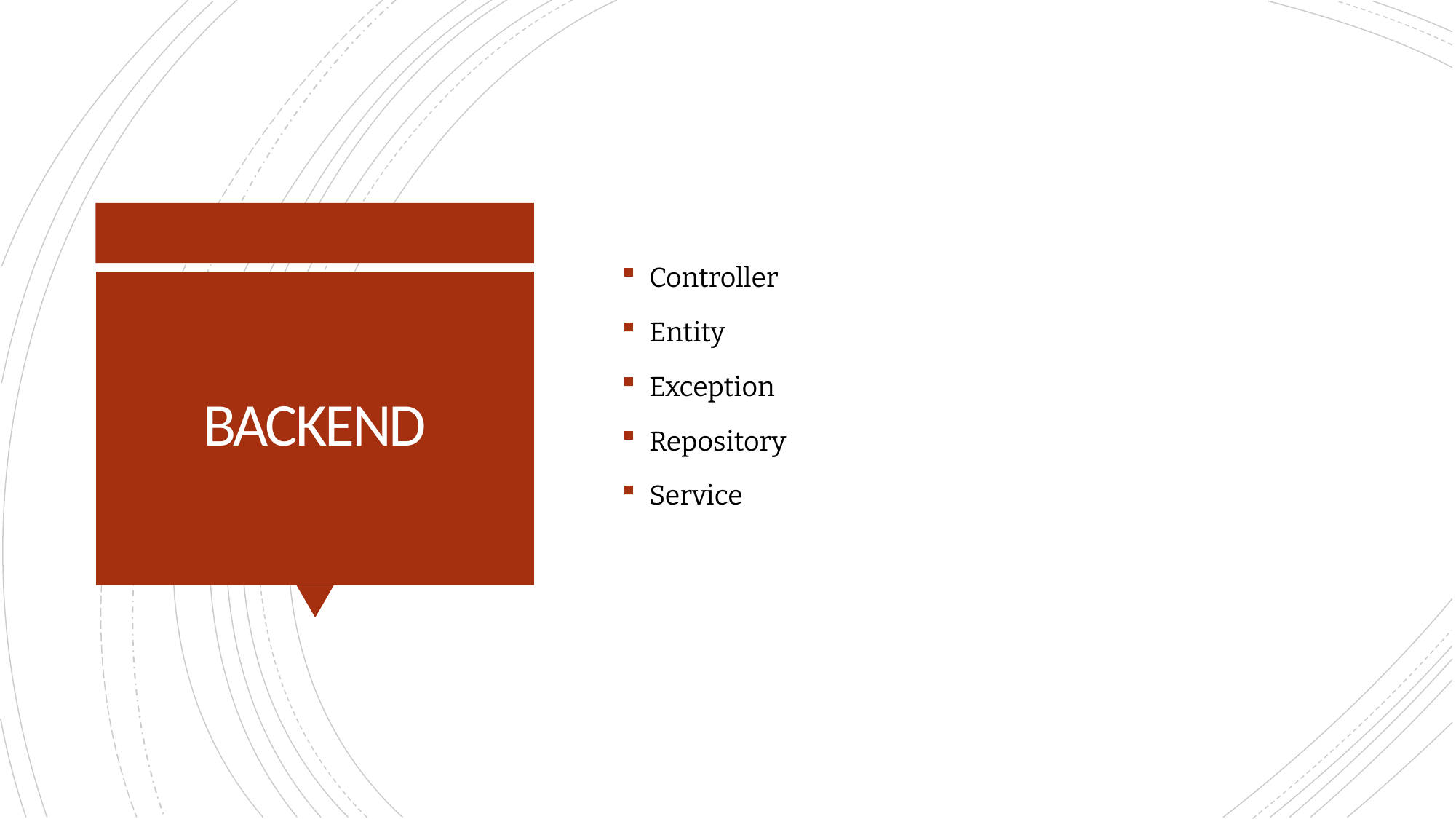

Controller
Entity
Exception
Repository
Service

# BACKEND